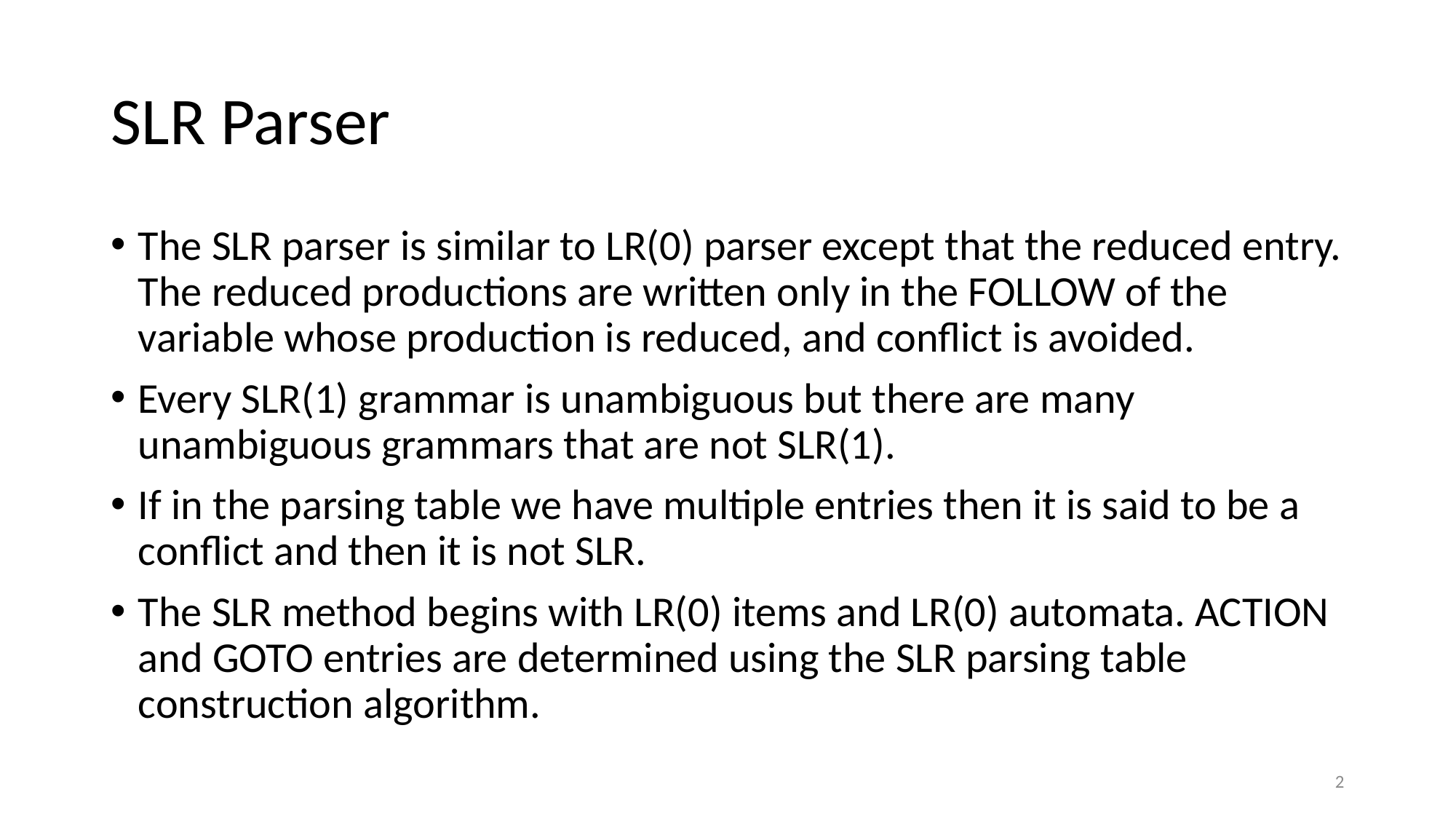

# SLR Parser
The SLR parser is similar to LR(0) parser except that the reduced entry. The reduced productions are written only in the FOLLOW of the variable whose production is reduced, and conflict is avoided.
Every SLR(1) grammar is unambiguous but there are many unambiguous grammars that are not SLR(1).
If in the parsing table we have multiple entries then it is said to be a conflict and then it is not SLR.
The SLR method begins with LR(0) items and LR(0) automata. ACTION and GOTO entries are determined using the SLR parsing table construction algorithm.
2